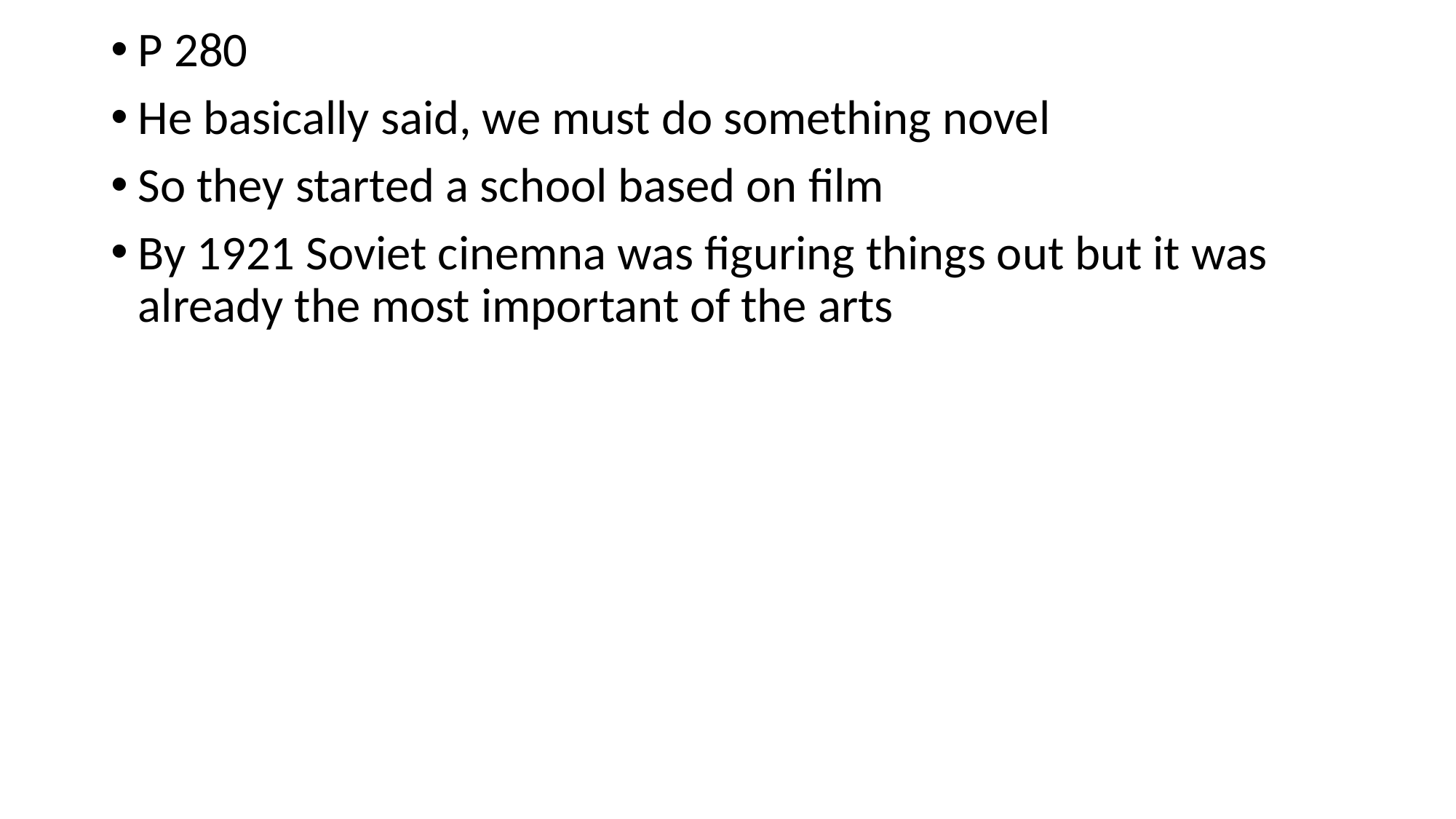

P 280
He basically said, we must do something novel
So they started a school based on film
By 1921 Soviet cinemna was figuring things out but it was already the most important of the arts